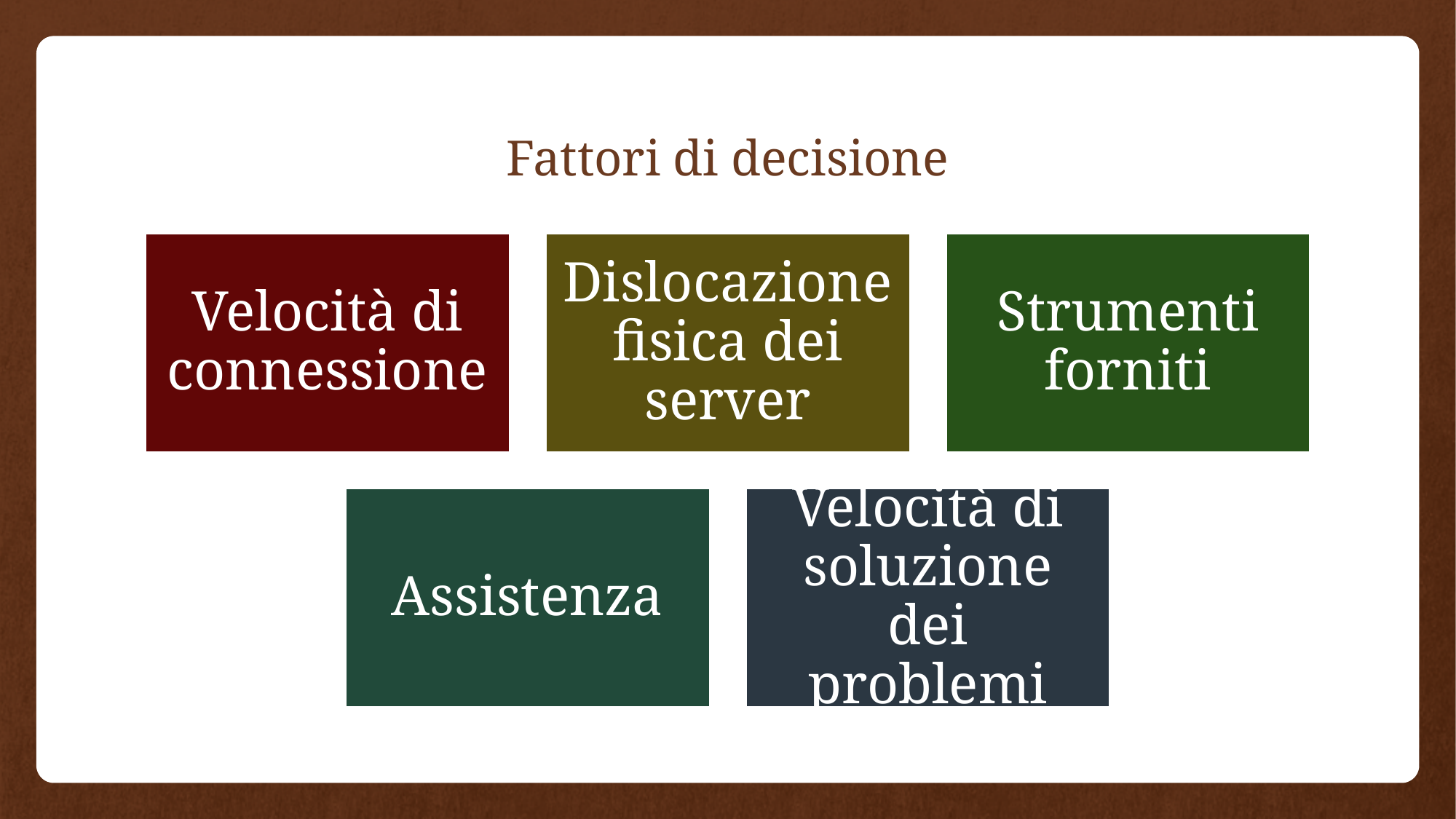

# Fattori di decisione
Velocità di connessione
Dislocazione fisica dei server
Strumenti forniti
Assistenza
Velocità di soluzione dei problemi